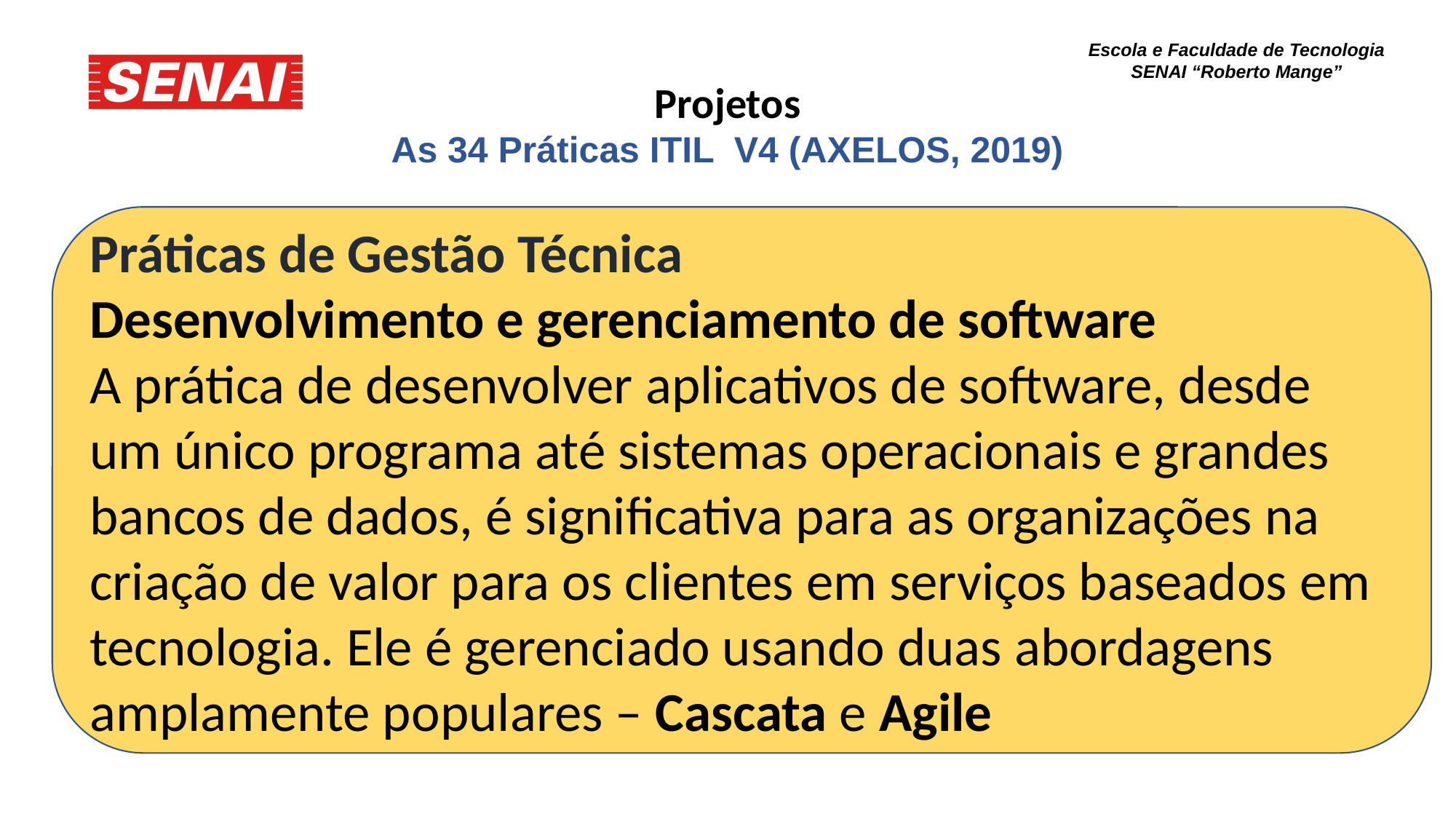

Projetos
As 34 Práticas ITIL  V4 (AXELOS, 2019)
Práticas de Gestão Técnica
Desenvolvimento e gerenciamento de software
A prática de desenvolver aplicativos de software, desde um único programa até sistemas operacionais e grandes bancos de dados, é significativa para as organizações na criação de valor para os clientes em serviços baseados em tecnologia. Ele é gerenciado usando duas abordagens amplamente populares – Cascata e Agile